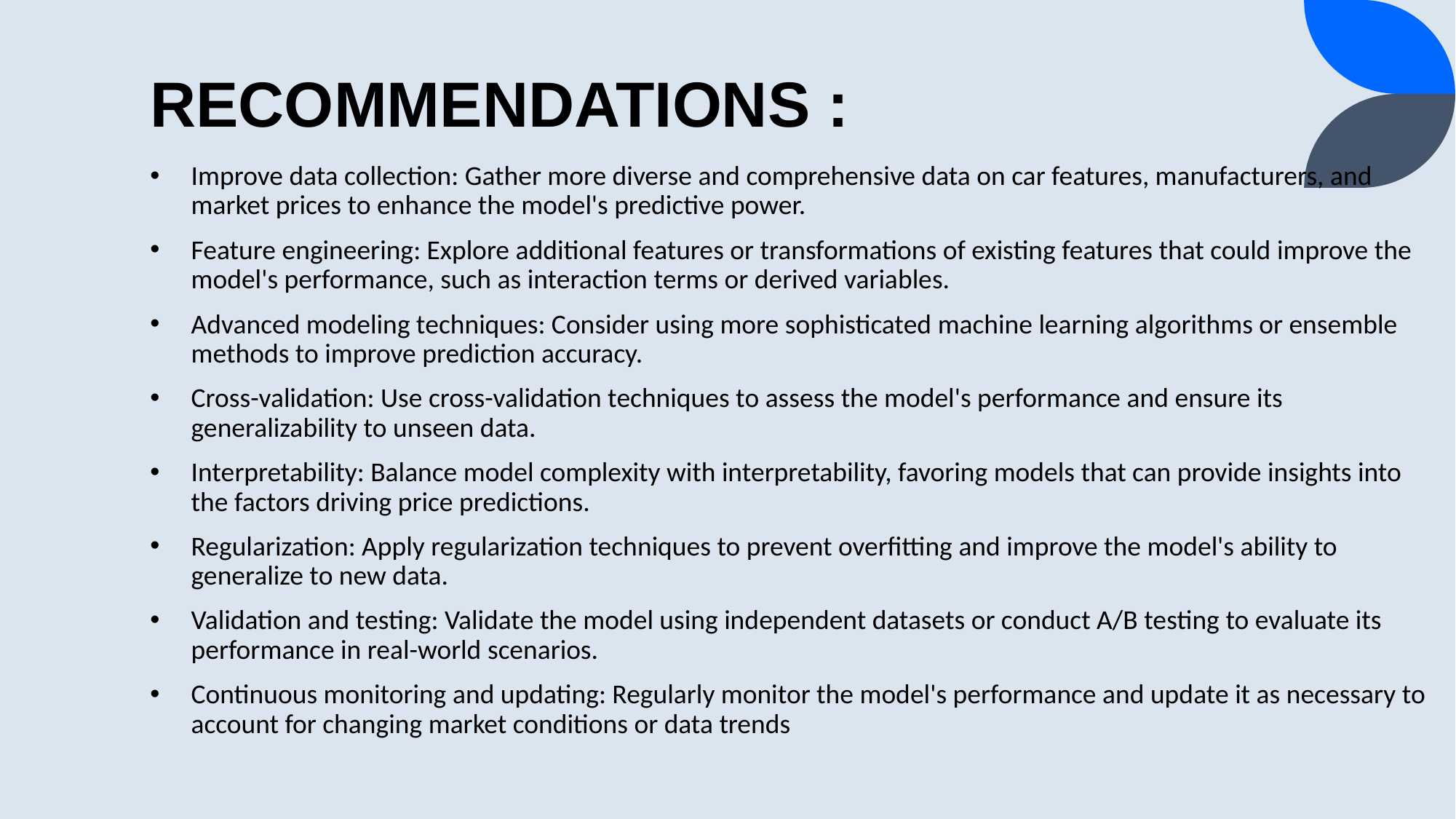

# RECOMMENDATIONS :
Improve data collection: Gather more diverse and comprehensive data on car features, manufacturers, and market prices to enhance the model's predictive power.
Feature engineering: Explore additional features or transformations of existing features that could improve the model's performance, such as interaction terms or derived variables.
Advanced modeling techniques: Consider using more sophisticated machine learning algorithms or ensemble methods to improve prediction accuracy.
Cross-validation: Use cross-validation techniques to assess the model's performance and ensure its generalizability to unseen data.
Interpretability: Balance model complexity with interpretability, favoring models that can provide insights into the factors driving price predictions.
Regularization: Apply regularization techniques to prevent overfitting and improve the model's ability to generalize to new data.
Validation and testing: Validate the model using independent datasets or conduct A/B testing to evaluate its performance in real-world scenarios.
Continuous monitoring and updating: Regularly monitor the model's performance and update it as necessary to account for changing market conditions or data trends